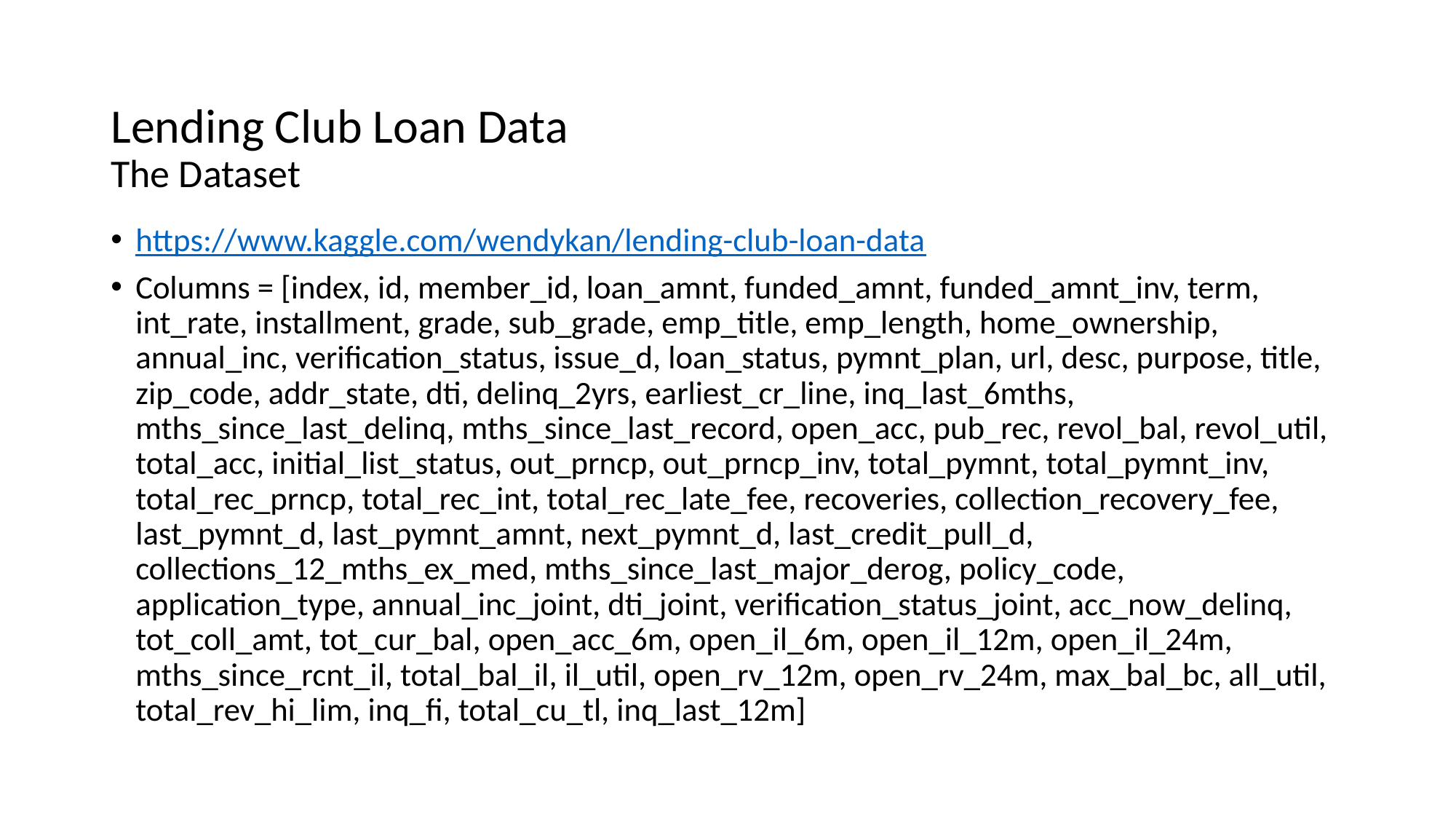

# Lending Club Loan Data The Dataset
https://www.kaggle.com/wendykan/lending-club-loan-data
Columns = [index, id, member_id, loan_amnt, funded_amnt, funded_amnt_inv, term, int_rate, installment, grade, sub_grade, emp_title, emp_length, home_ownership, annual_inc, verification_status, issue_d, loan_status, pymnt_plan, url, desc, purpose, title, zip_code, addr_state, dti, delinq_2yrs, earliest_cr_line, inq_last_6mths, mths_since_last_delinq, mths_since_last_record, open_acc, pub_rec, revol_bal, revol_util, total_acc, initial_list_status, out_prncp, out_prncp_inv, total_pymnt, total_pymnt_inv, total_rec_prncp, total_rec_int, total_rec_late_fee, recoveries, collection_recovery_fee, last_pymnt_d, last_pymnt_amnt, next_pymnt_d, last_credit_pull_d, collections_12_mths_ex_med, mths_since_last_major_derog, policy_code, application_type, annual_inc_joint, dti_joint, verification_status_joint, acc_now_delinq, tot_coll_amt, tot_cur_bal, open_acc_6m, open_il_6m, open_il_12m, open_il_24m, mths_since_rcnt_il, total_bal_il, il_util, open_rv_12m, open_rv_24m, max_bal_bc, all_util, total_rev_hi_lim, inq_fi, total_cu_tl, inq_last_12m]